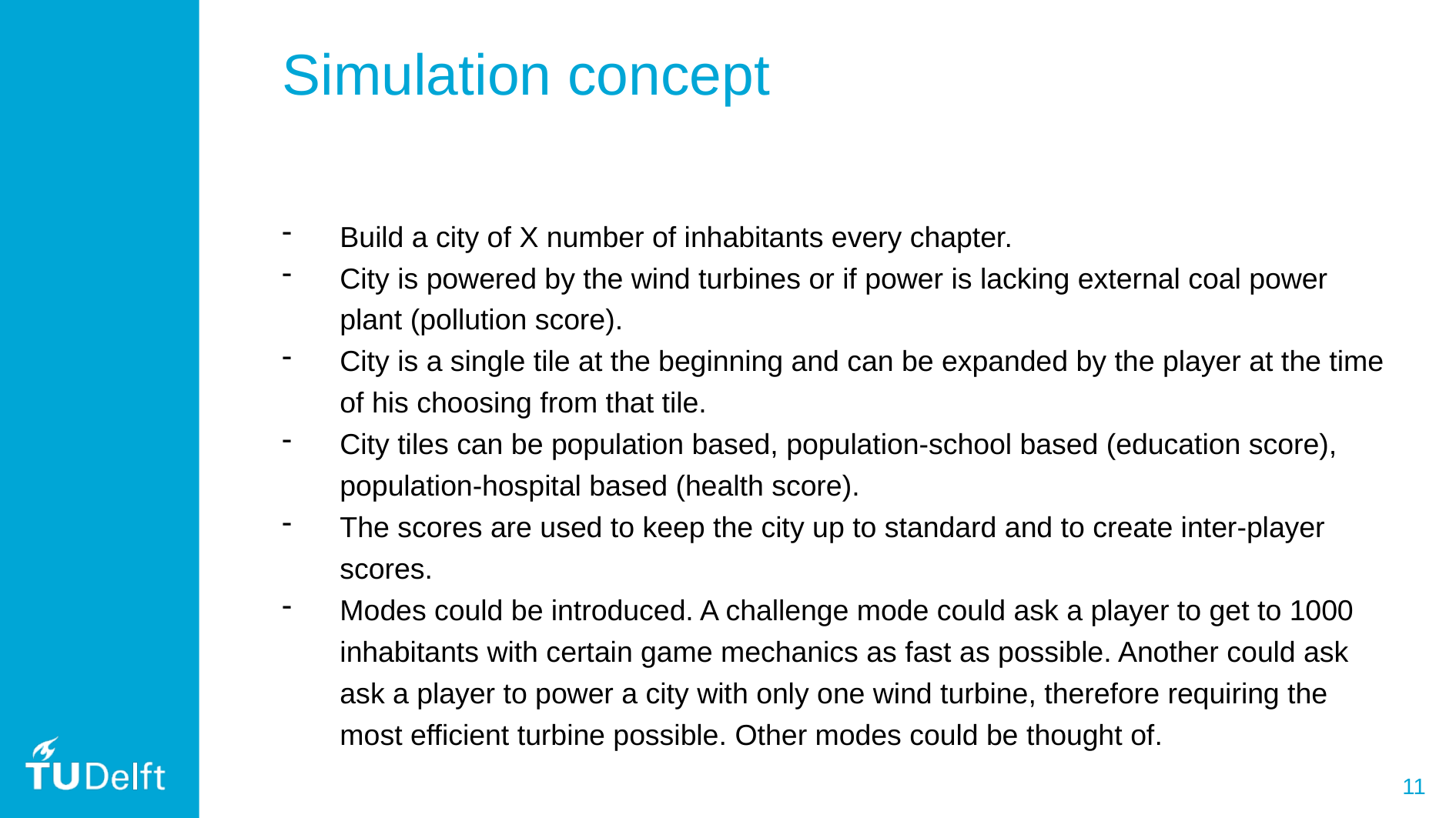

Simulation concept
Build a city of X number of inhabitants every chapter.
City is powered by the wind turbines or if power is lacking external coal power plant (pollution score).
City is a single tile at the beginning and can be expanded by the player at the time of his choosing from that tile.
City tiles can be population based, population-school based (education score), population-hospital based (health score).
The scores are used to keep the city up to standard and to create inter-player scores.
Modes could be introduced. A challenge mode could ask a player to get to 1000 inhabitants with certain game mechanics as fast as possible. Another could ask ask a player to power a city with only one wind turbine, therefore requiring the most efficient turbine possible. Other modes could be thought of.